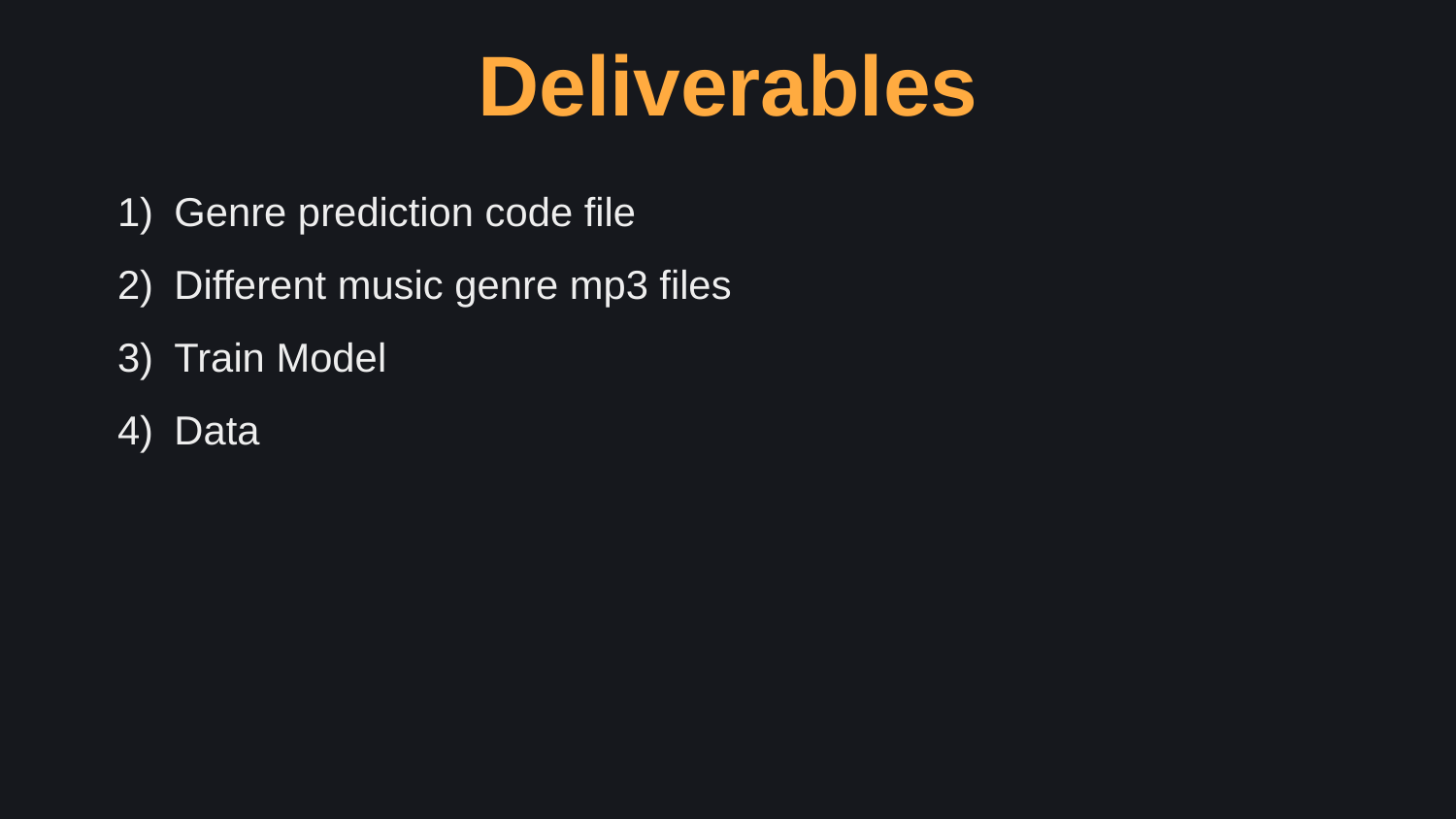

# Deliverables
Genre prediction code file
Different music genre mp3 files
Train Model
Data